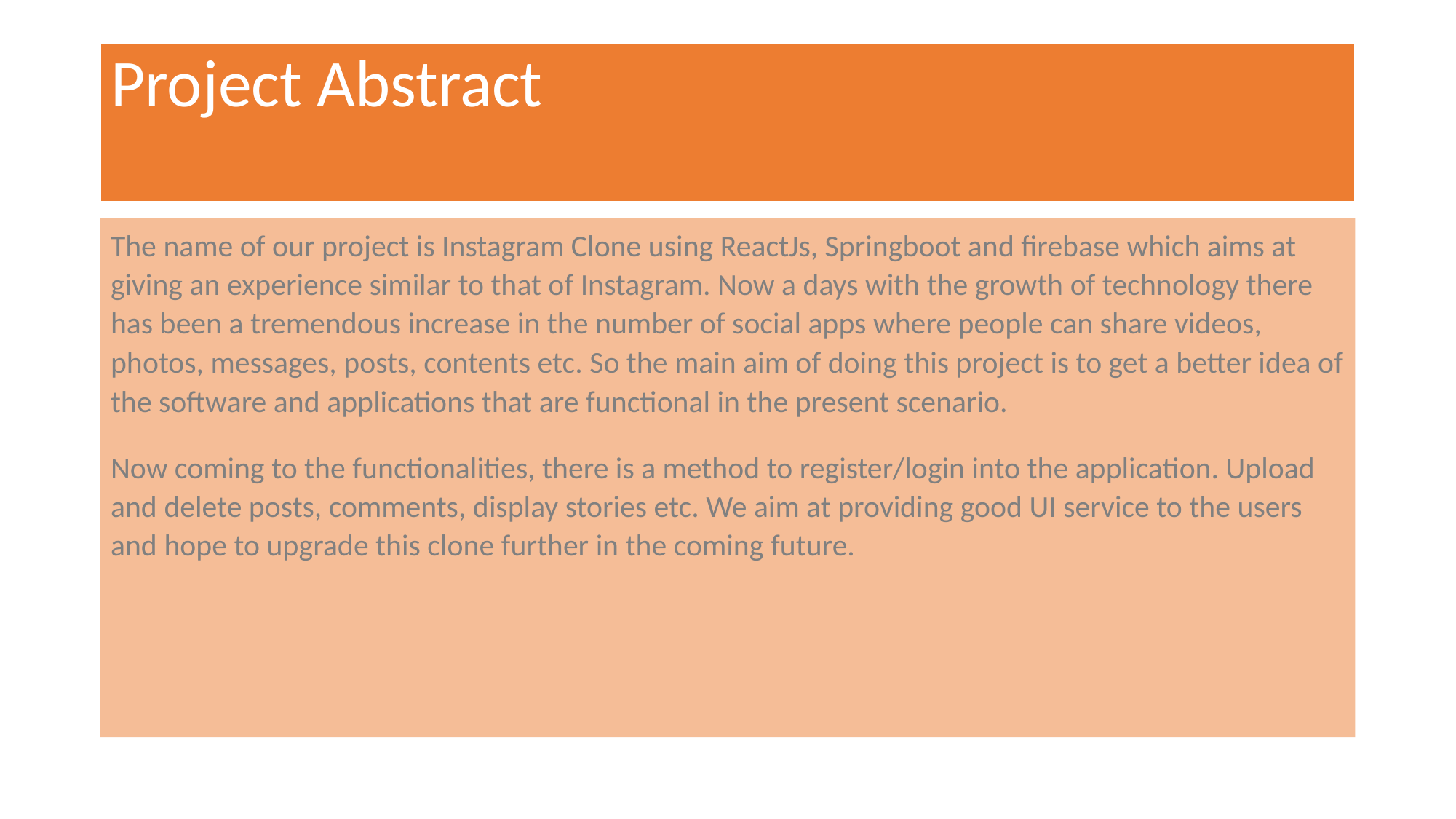

Project Abstract
The name of our project is Instagram Clone using ReactJs, Springboot and firebase which aims at giving an experience similar to that of Instagram. Now a days with the growth of technology there has been a tremendous increase in the number of social apps where people can share videos, photos, messages, posts, contents etc. So the main aim of doing this project is to get a better idea of the software and applications that are functional in the present scenario.
Now coming to the functionalities, there is a method to register/login into the application. Upload and delete posts, comments, display stories etc. We aim at providing good UI service to the users and hope to upgrade this clone further in the coming future.